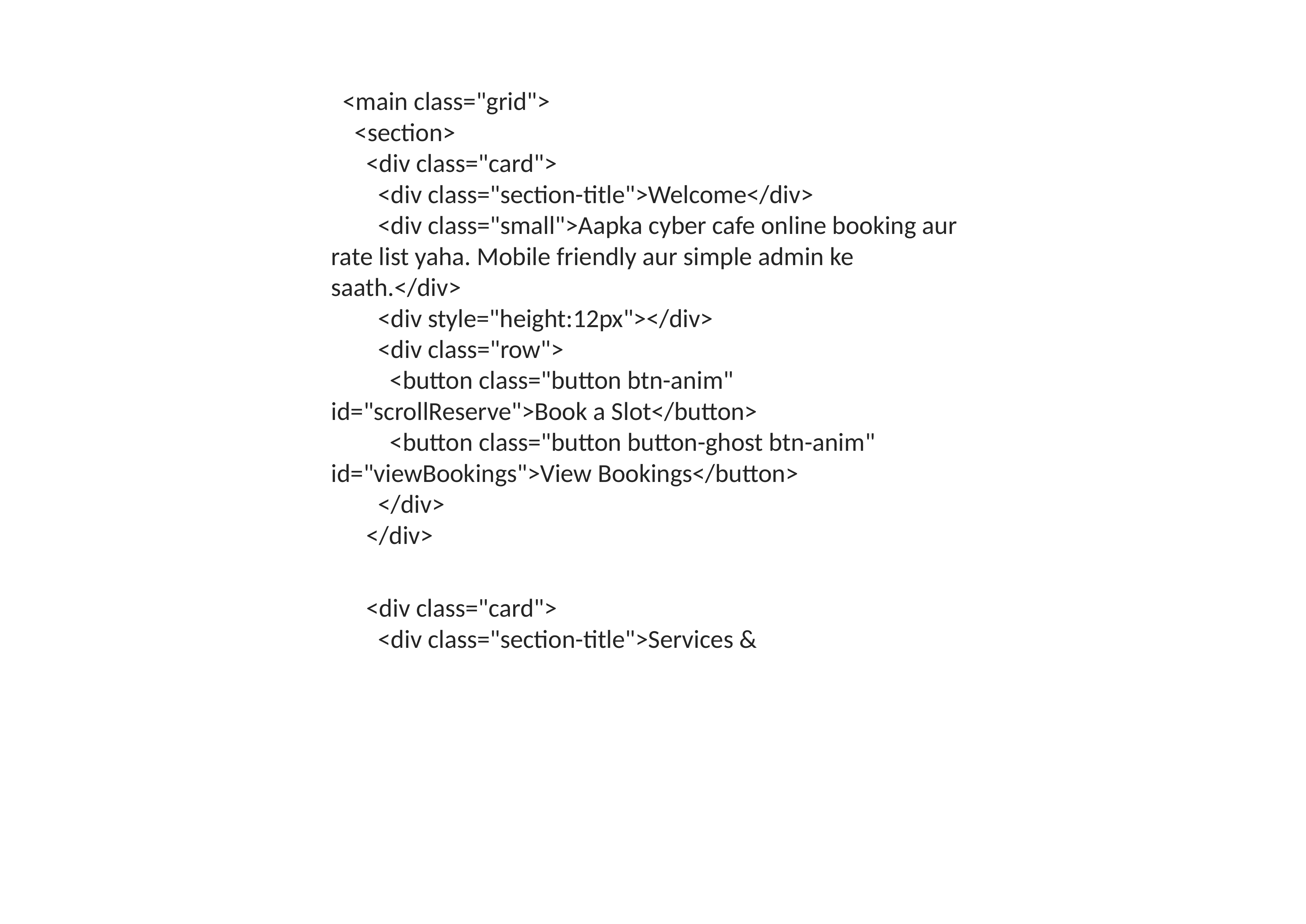

<main class="grid">
    <section>
      <div class="card">
        <div class="section-title">Welcome</div>
        <div class="small">Aapka cyber cafe online booking aur rate list yaha. Mobile friendly aur simple admin ke saath.</div>
        <div style="height:12px"></div>
        <div class="row">
          <button class="button btn-anim" id="scrollReserve">Book a Slot</button>
          <button class="button button-ghost btn-anim" id="viewBookings">View Bookings</button>
        </div>
      </div>

      <div class="card">
        <div class="section-title">Services &